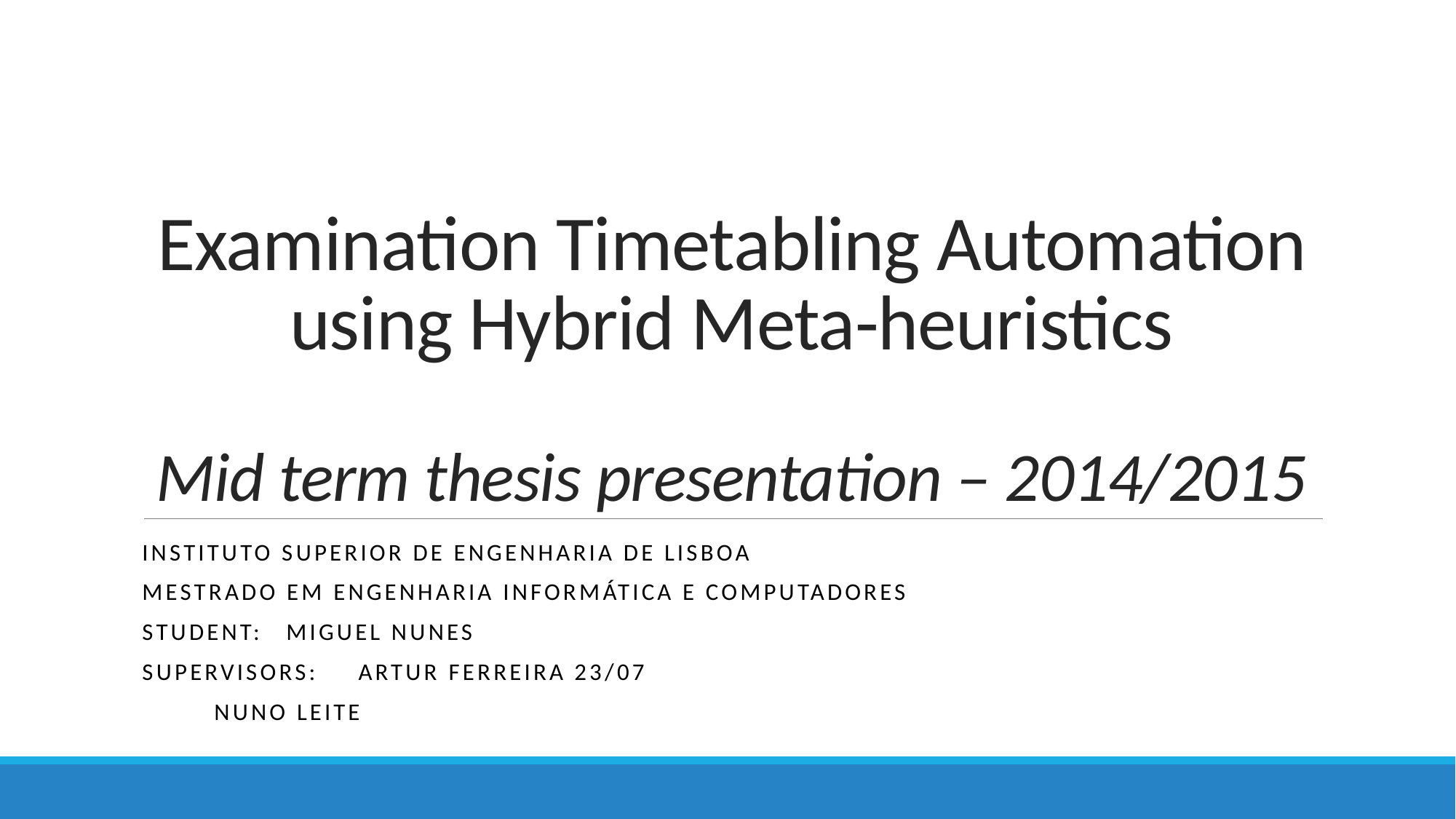

# Examination Timetabling Automation using Hybrid Meta-heuristics Mid term thesis presentation – 2014/2015
Instituto superior de engenharia de lisboa
Mestrado em engenharia informática e computadores
Student: 	Miguel Nunes
Supervisors: 	Artur Ferreira						23/07
		Nuno Leite